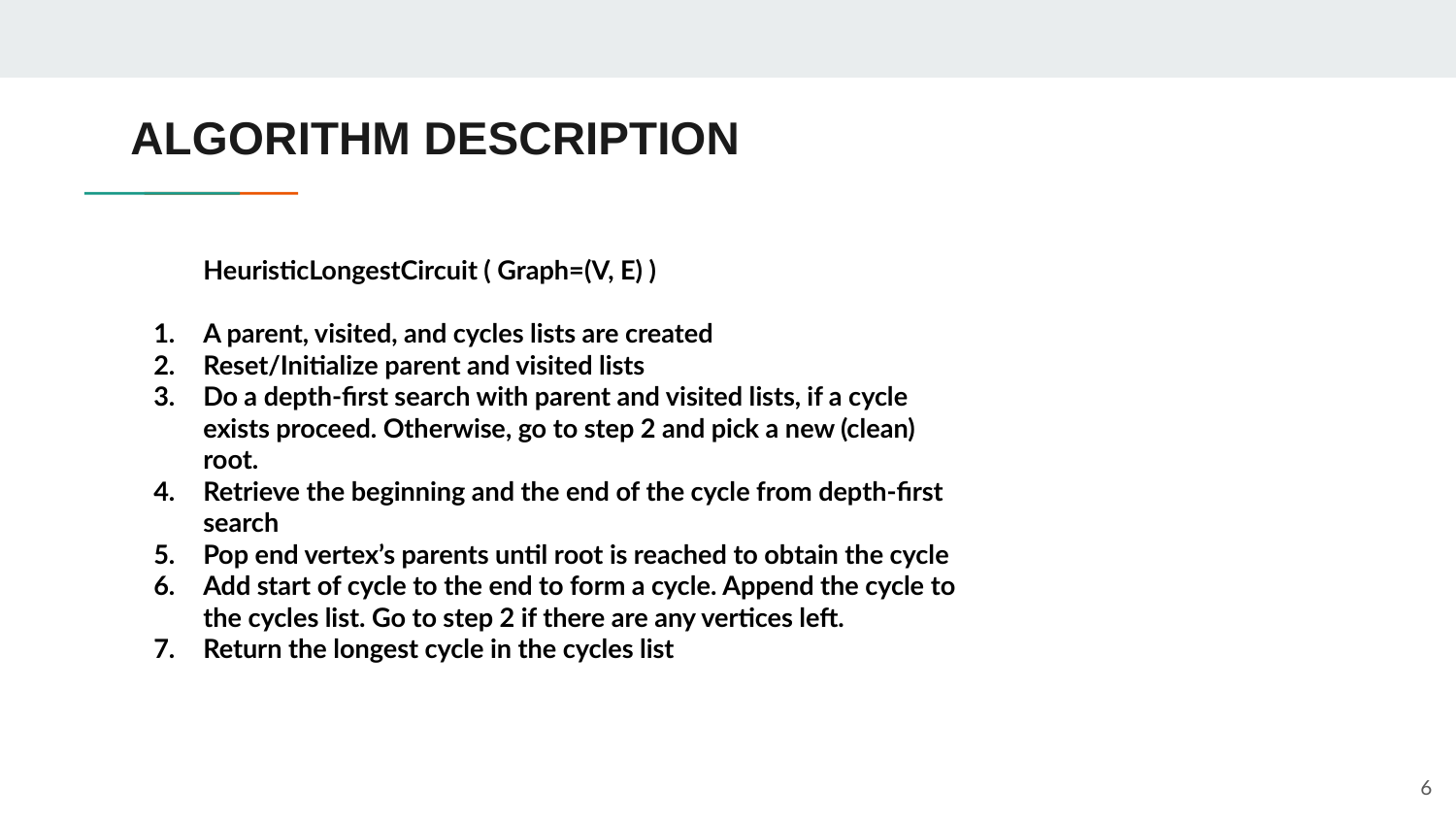

# ALGORITHM DESCRIPTION
HeuristicLongestCircuit ( Graph=(V, E) )

A parent, visited, and cycles lists are created
Reset/Initialize parent and visited lists
Do a depth-first search with parent and visited lists, if a cycle exists proceed. Otherwise, go to step 2 and pick a new (clean) root.
Retrieve the beginning and the end of the cycle from depth-first search
Pop end vertex’s parents until root is reached to obtain the cycle
Add start of cycle to the end to form a cycle. Append the cycle to the cycles list. Go to step 2 if there are any vertices left.
Return the longest cycle in the cycles list

6